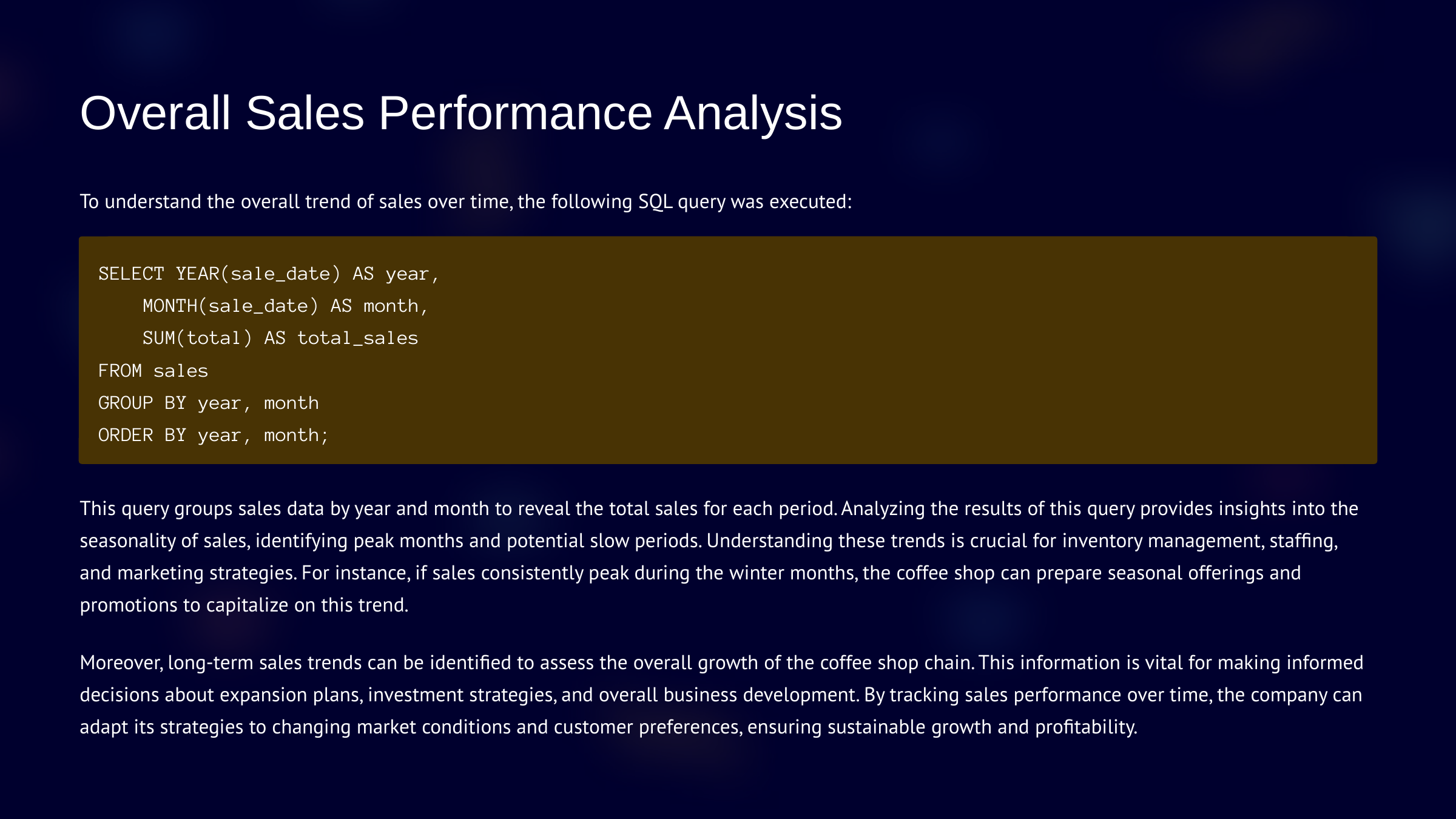

Overall Sales Performance Analysis
To understand the overall trend of sales over time, the following SQL query was executed:

SELECT YEAR(sale_date) AS year,
    MONTH(sale_date) AS month,
    SUM(total) AS total_sales
FROM sales
GROUP BY year, month
ORDER BY year, month;
This query groups sales data by year and month to reveal the total sales for each period. Analyzing the results of this query provides insights into the seasonality of sales, identifying peak months and potential slow periods. Understanding these trends is crucial for inventory management, staffing, and marketing strategies. For instance, if sales consistently peak during the winter months, the coffee shop can prepare seasonal offerings and promotions to capitalize on this trend.
Moreover, long-term sales trends can be identified to assess the overall growth of the coffee shop chain. This information is vital for making informed decisions about expansion plans, investment strategies, and overall business development. By tracking sales performance over time, the company can adapt its strategies to changing market conditions and customer preferences, ensuring sustainable growth and profitability.